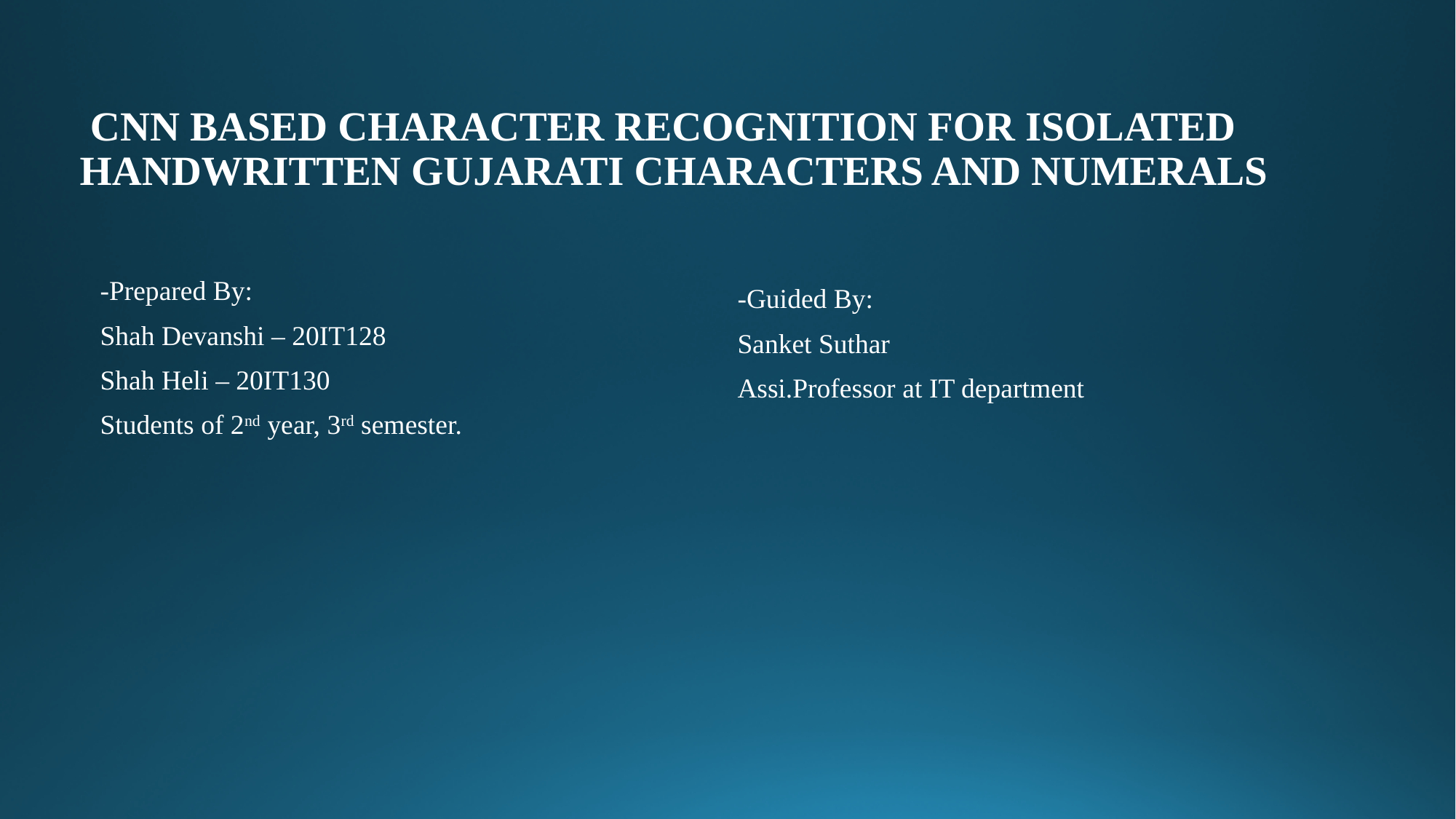

# CNN BASED CHARACTER RECOGNITION FOR ISOLATED HANDWRITTEN GUJARATI CHARACTERS AND NUMERALS
-Prepared By:
Shah Devanshi – 20IT128
Shah Heli – 20IT130
Students of 2nd year, 3rd semester.
-Guided By:
Sanket Suthar
Assi.Professor at IT department